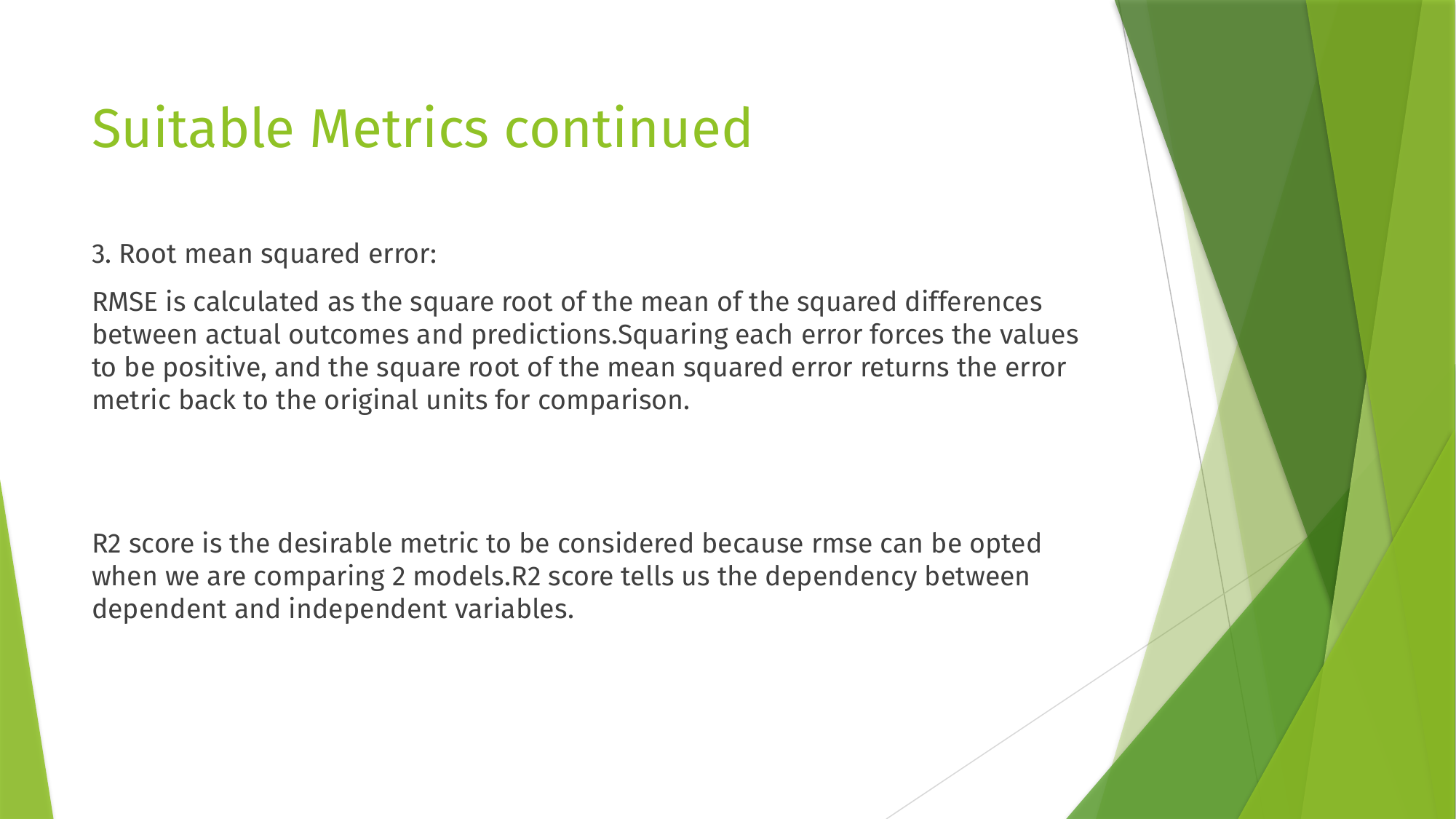

# Suitable Metrics continued

3. Root mean squared error:
RMSE is calculated as the square root of the mean of the squared differences between actual outcomes and predictions.Squaring each error forces the values to be positive, and the square root of the mean squared error returns the error metric back to the original units for comparison.

R2 score is the desirable metric to be considered because rmse can be opted when we are comparing 2 models.R2 score tells us the dependency between dependent and independent variables.